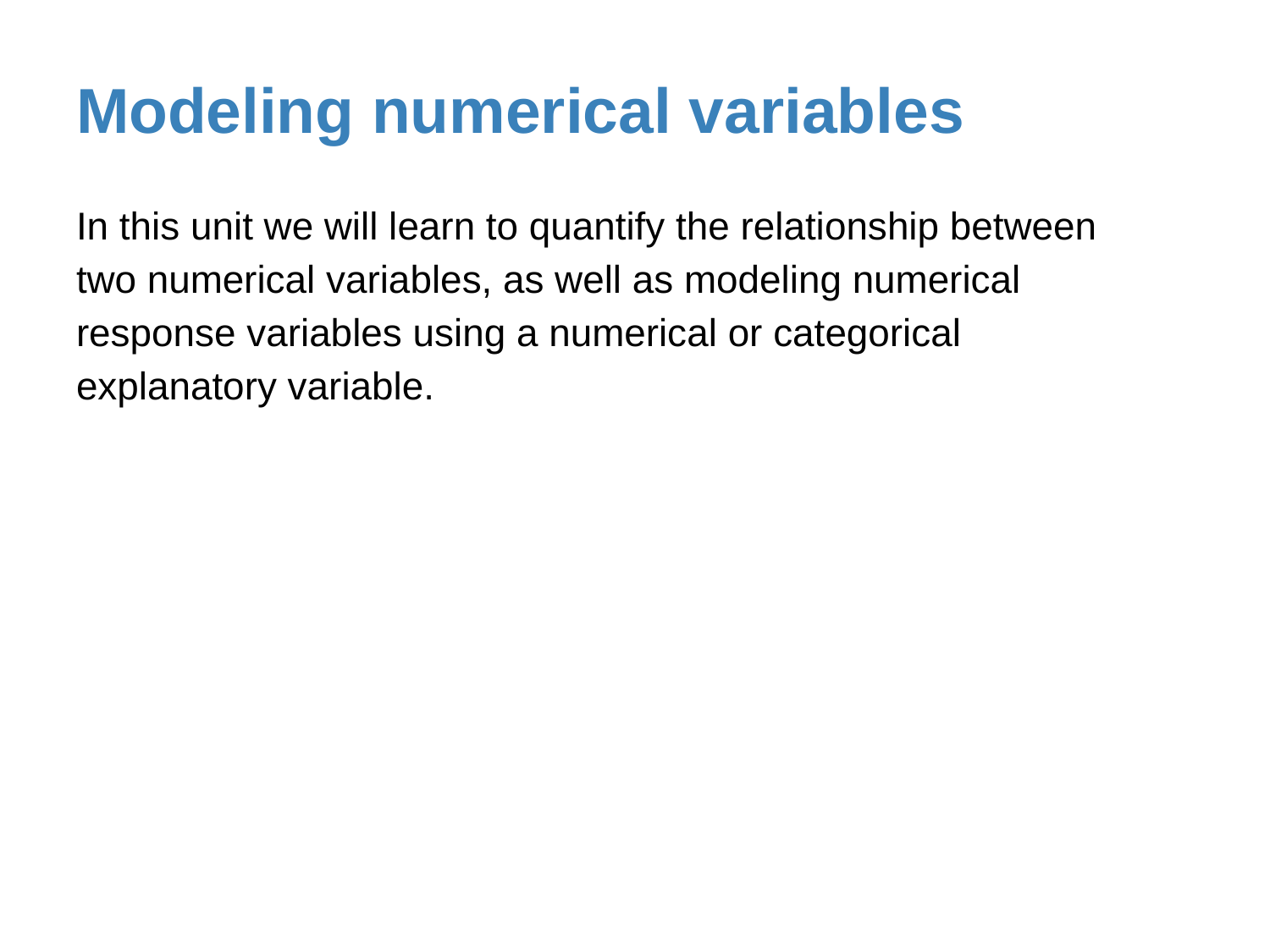

# Modeling numerical variables
In this unit we will learn to quantify the relationship between two numerical variables, as well as modeling numerical response variables using a numerical or categorical explanatory variable.